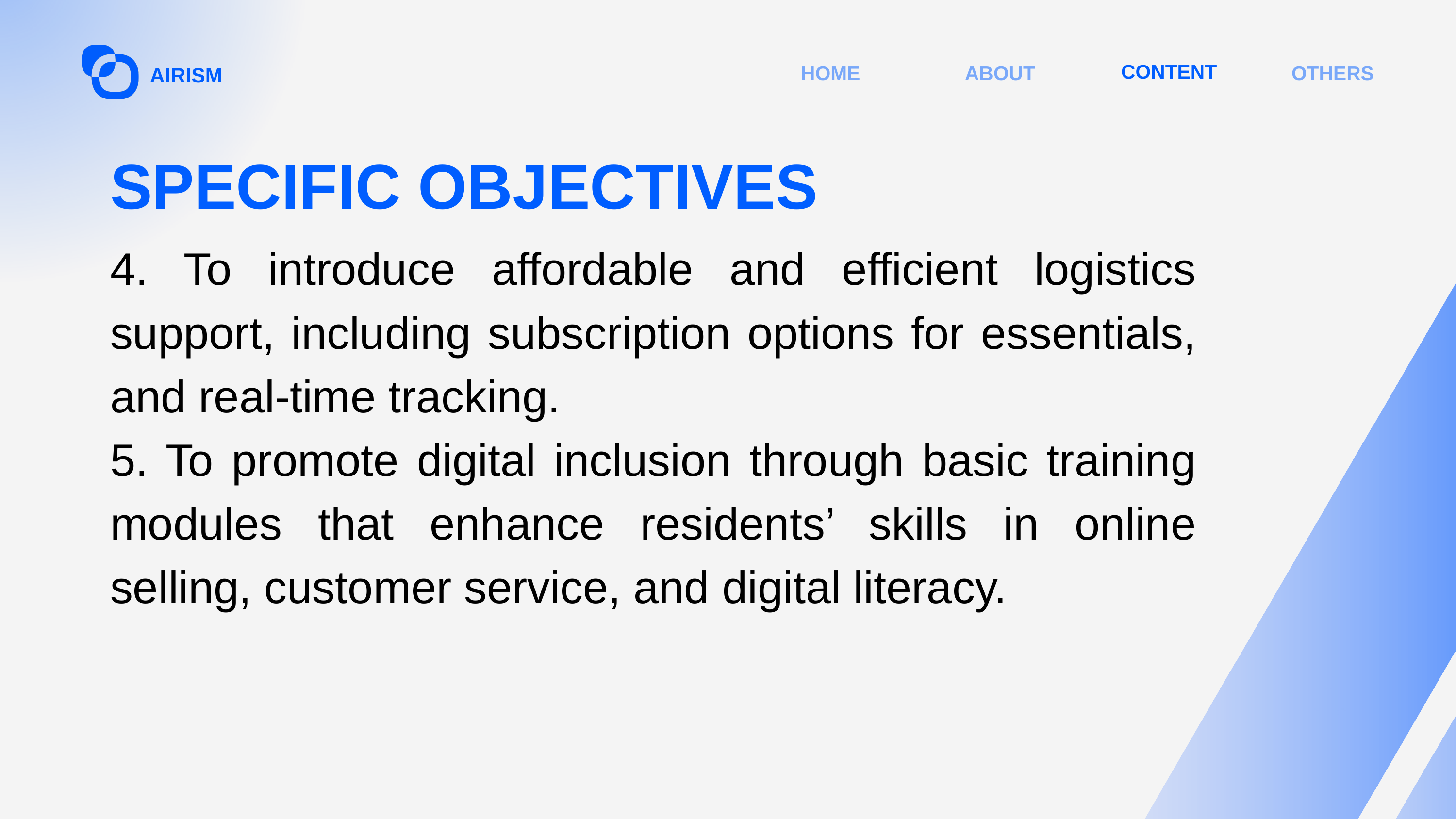

CONTENT
HOME
ABOUT
OTHERS
AIRISM
SPECIFIC OBJECTIVES
4. To introduce affordable and efficient logistics support, including subscription options for essentials, and real-time tracking.
5. To promote digital inclusion through basic training modules that enhance residents’ skills in online selling, customer service, and digital literacy.